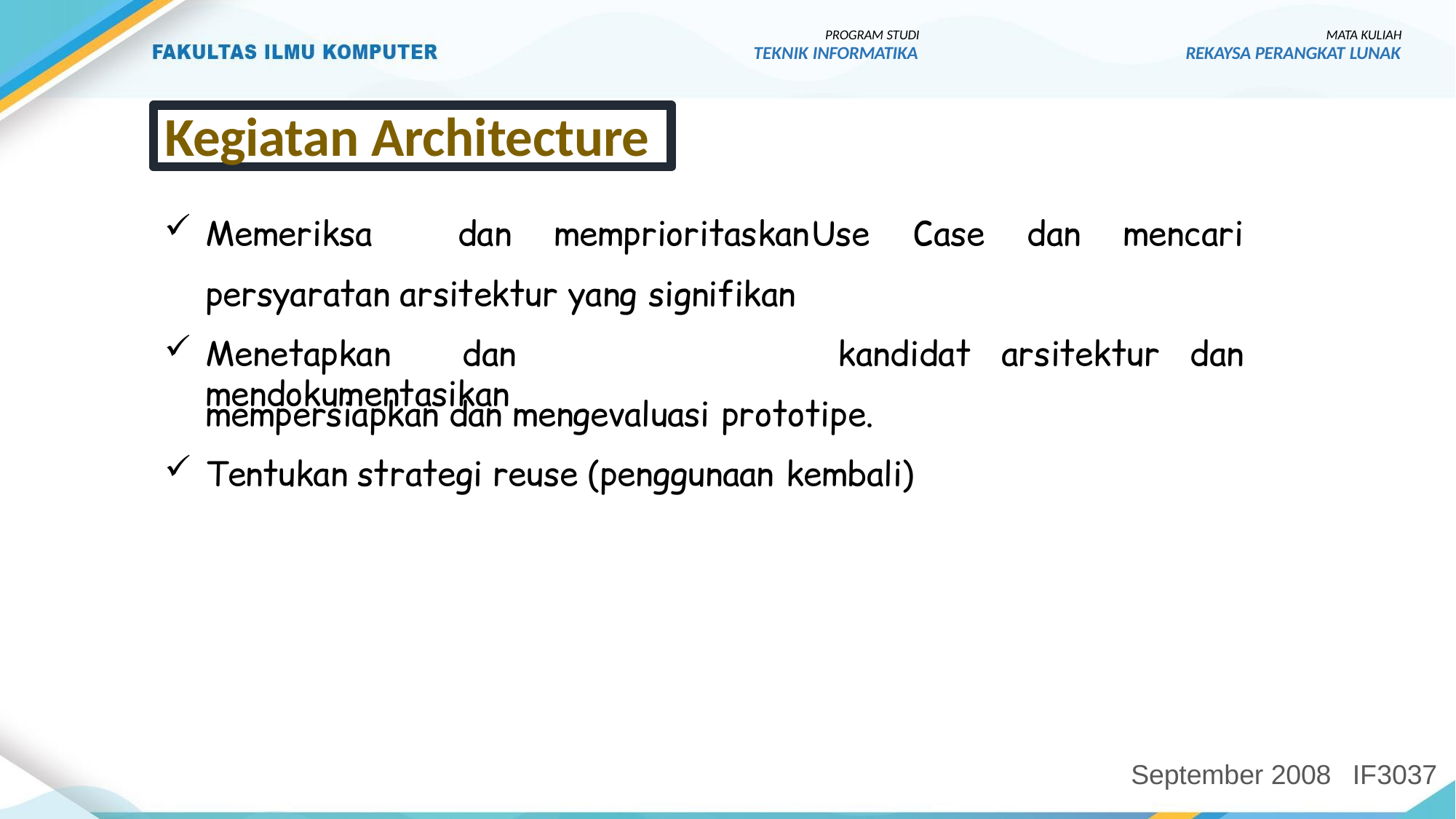

PROGRAM STUDI
TEKNIK INFORMATIKA
MATA KULIAH
REKAYSA PERANGKAT LUNAK
Kegiatan Architecture
Memeriksa	dan	memprioritaskan
persyaratan arsitektur yang signifikan
Menetapkan	dan	mendokumentasikan
Use	Case	dan	mencari
kandidat	arsitektur	dan
mempersiapkan dan mengevaluasi prototipe.
Tentukan strategi reuse (penggunaan kembali)
September 2008
IF3037